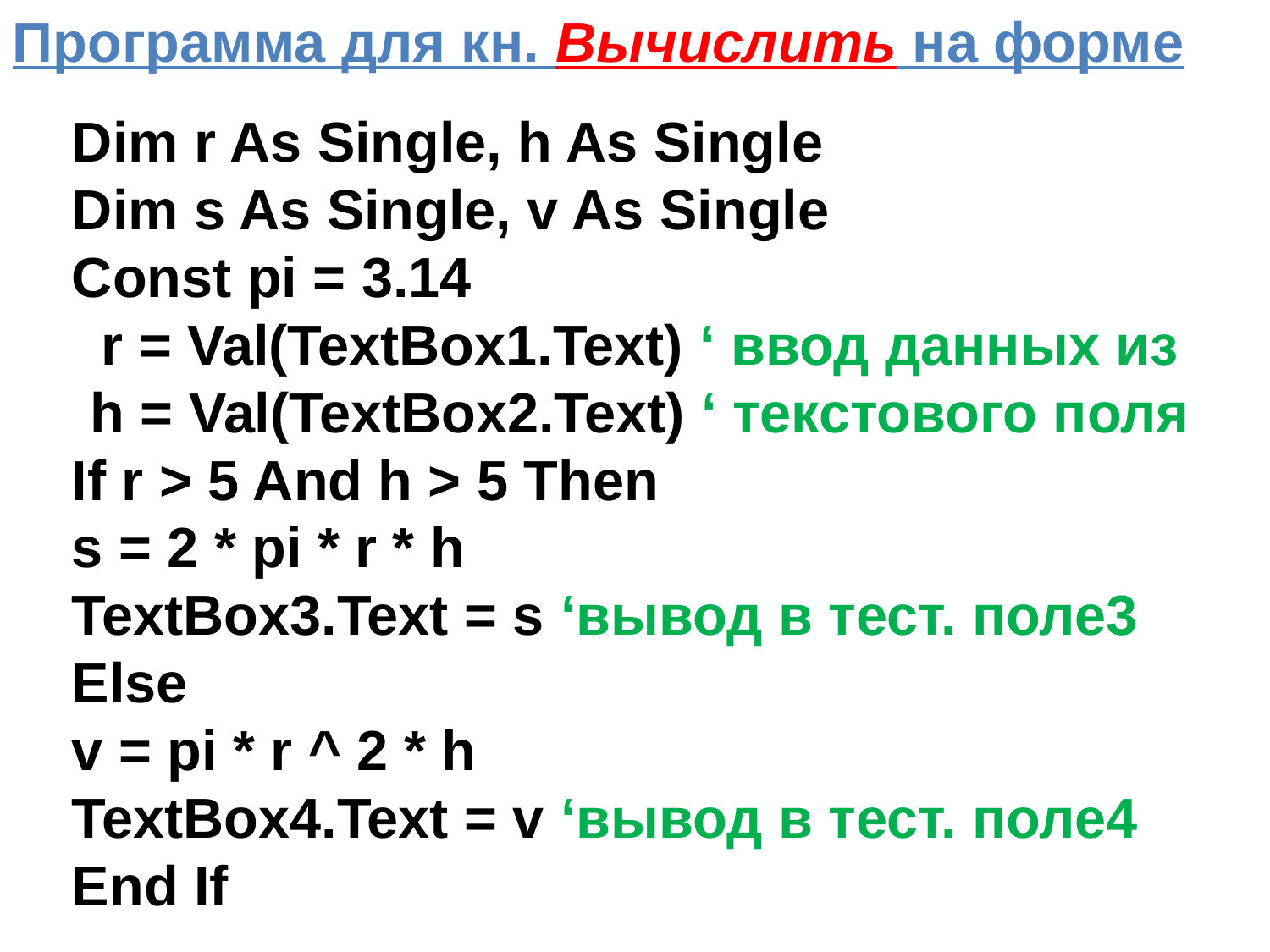

Программа для кн. Вычислить на форме
Dim r As Single, h As Single
Dim s As Single, v As Single
Const pi = 3.14
r = Val(TextBox1.Text) ‘ ввод данных из
h = Val(TextBox2.Text) ‘ текстового поля
If r > 5 And h > 5 Then
s = 2 * pi * r * h
TextBox3.Text = s ‘вывод в тест. поле3
Else
v = pi * r ^ 2 * h
TextBox4.Text = v ‘вывод в тест. поле4
End If